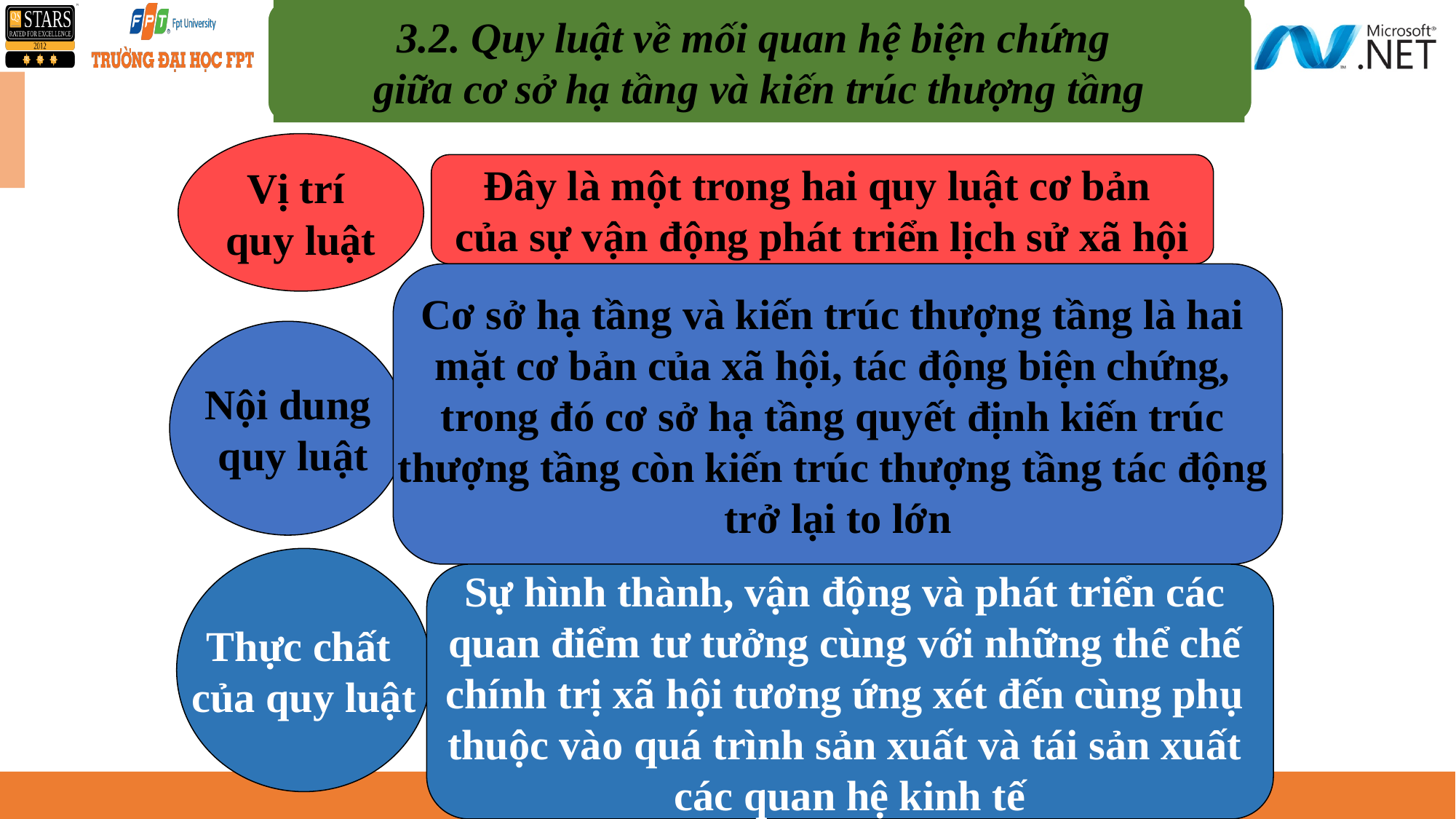

3.2. Quy luật về mối quan hệ biện chứng
giữa cơ sở hạ tầng và kiến trúc thượng tầng

Vị trí
quy luật
Đây là một trong hai quy luật cơ bản
của sự vận động phát triển lịch sử xã hội
Cơ sở hạ tầng và kiến trúc thượng tầng là hai
mặt cơ bản của xã hội, tác động biện chứng,
trong đó cơ sở hạ tầng quyết định kiến trúc
thượng tầng còn kiến trúc thượng tầng tác động
trở lại to lớn
Nội dung
 quy luật
Thực chất
của quy luật
Sự hình thành, vận động và phát triển các
quan điểm tư tưởng cùng với những thể chế
chính trị xã hội tương ứng xét đến cùng phụ
thuộc vào quá trình sản xuất và tái sản xuất
các quan hệ kinh tế